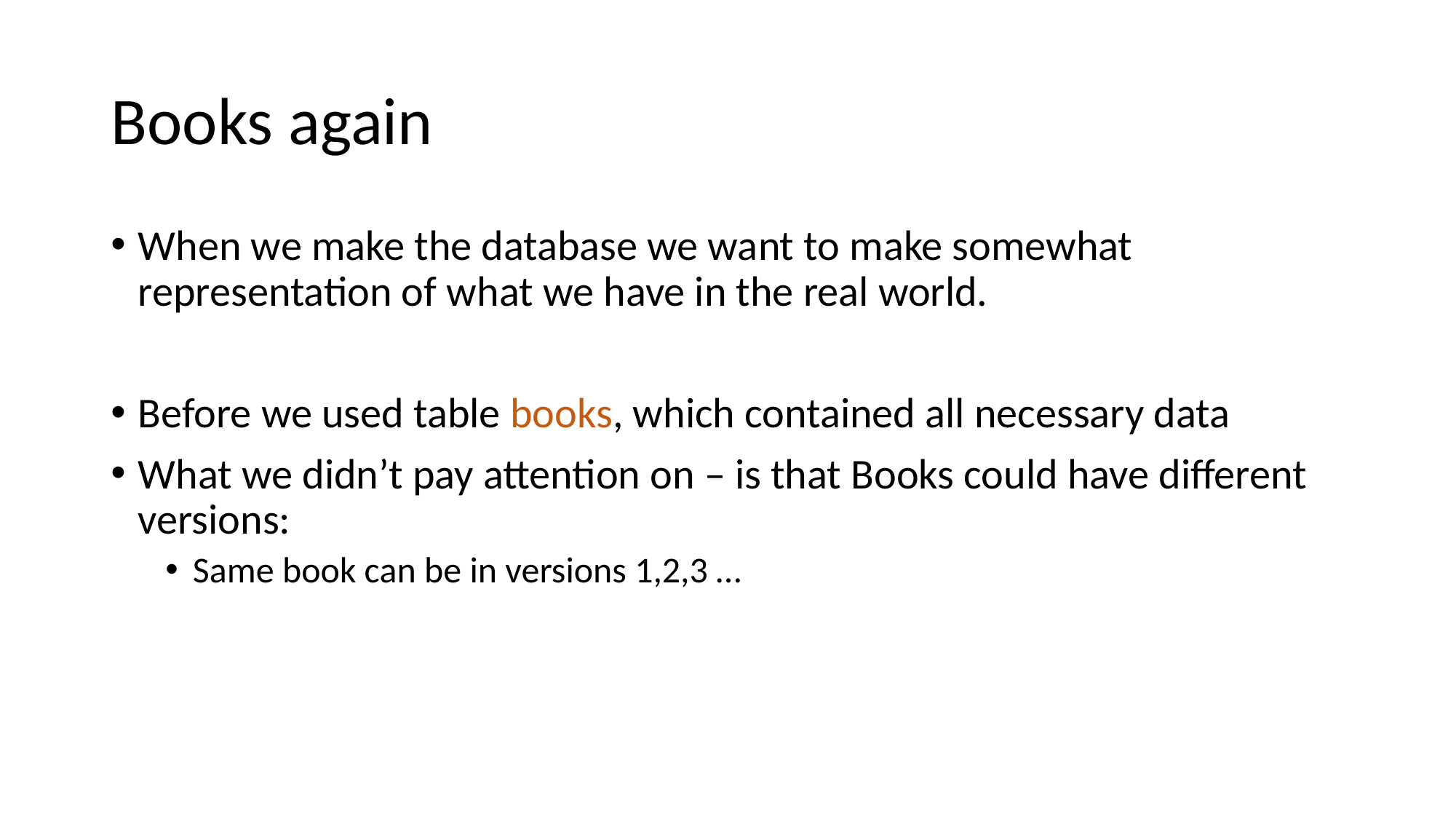

# Books again
When we make the database we want to make somewhat representation of what we have in the real world.

Before we used table books, which contained all necessary data
What we didn’t pay attention on – is that Books could have different versions:
Same book can be in versions 1,2,3 …